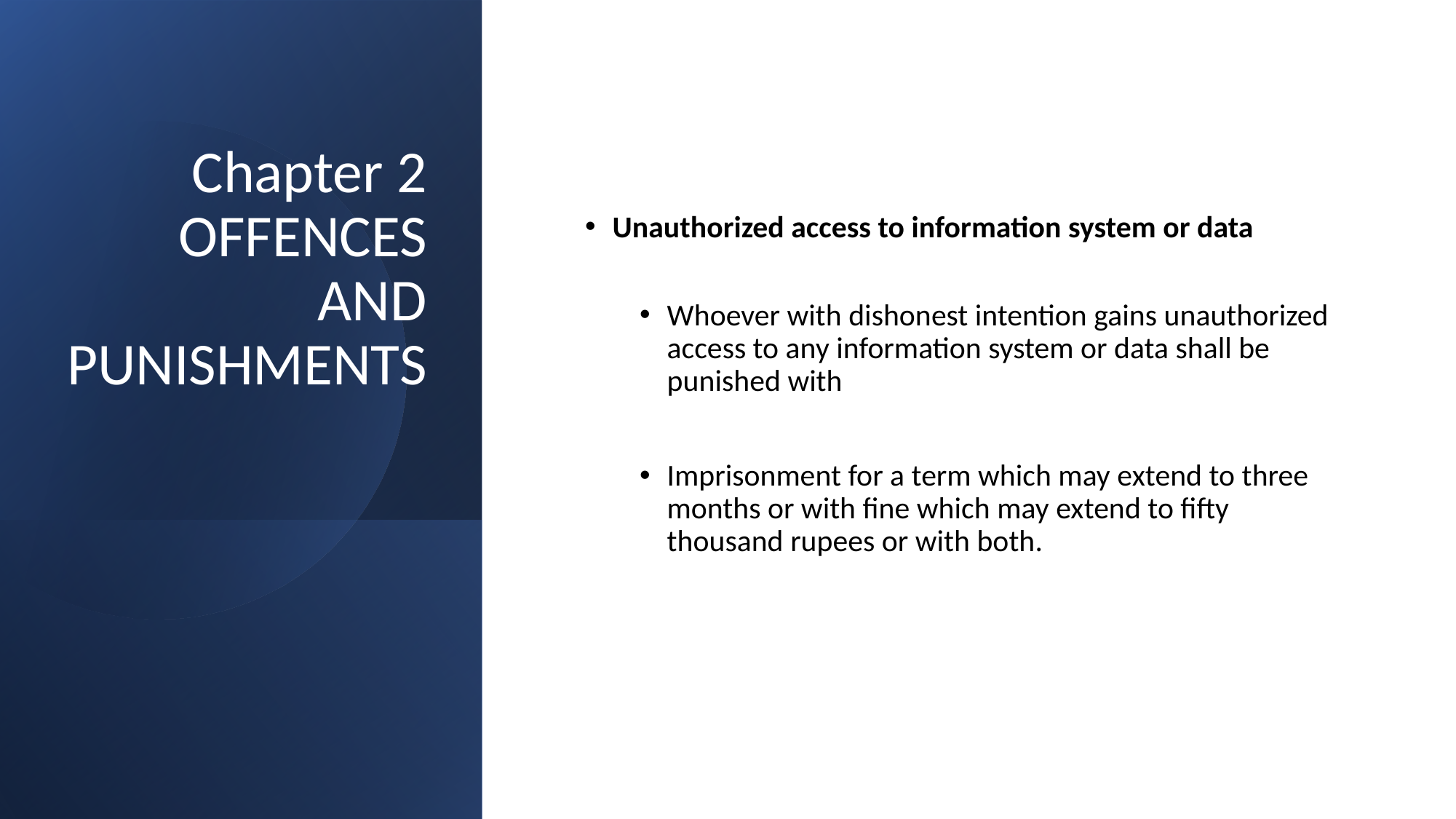

# Chapter 2 OFFENCES AND PUNISHMENTS
Unauthorized access to information system or data

Whoever with dishonest intention gains unauthorized access to any information system or data shall be punished with

Imprisonment for a term which may extend to three months or with fine which may extend to fifty thousand rupees or with both.